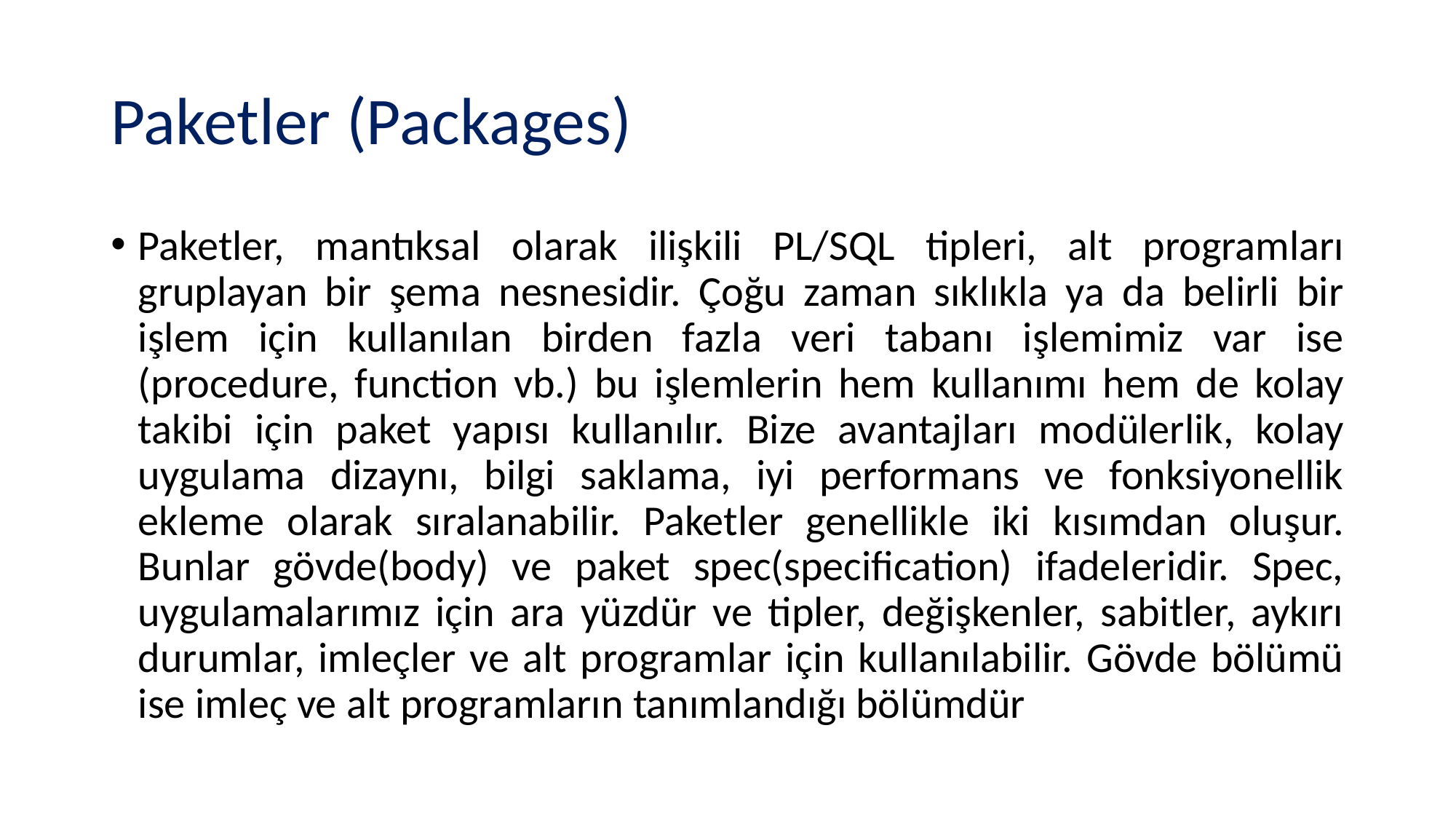

# Paketler (Packages)
Paketler, mantıksal olarak ilişkili PL/SQL tipleri, alt programları gruplayan bir şema nesnesidir. Çoğu zaman sıklıkla ya da belirli bir işlem için kullanılan birden fazla veri tabanı işlemimiz var ise (procedure, function vb.) bu işlemlerin hem kullanımı hem de kolay takibi için paket yapısı kullanılır. Bize avantajları modülerlik, kolay uygulama dizaynı, bilgi saklama, iyi performans ve fonksiyonellik ekleme olarak sıralanabilir. Paketler genellikle iki kısımdan oluşur. Bunlar gövde(body) ve paket spec(specification) ifadeleridir. Spec, uygulamalarımız için ara yüzdür ve tipler, değişkenler, sabitler, aykırı durumlar, imleçler ve alt programlar için kullanılabilir. Gövde bölümü ise imleç ve alt programların tanımlandığı bölümdür